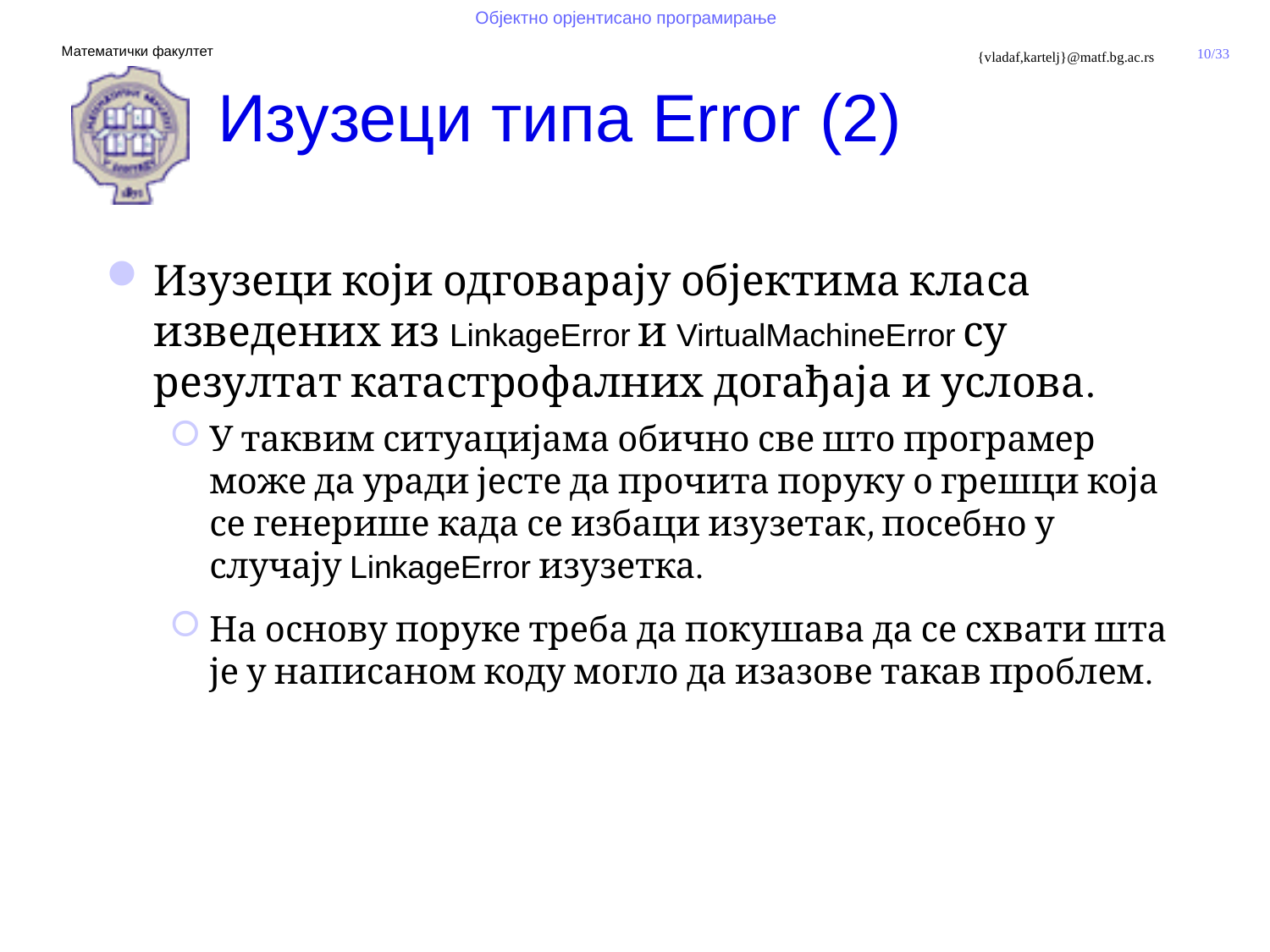

# Изузеци типа Error (2)
Изузеци који одговарају објектима класа изведених из LinkageError и VirtualMachineError су резултат катастрофалних догађаја и услова.
У таквим ситуацијама обично све што програмер може да уради јесте да прочита поруку о грешци која се генерише када се избаци изузетак, посебно у случају LinkageError изузетка.
На основу поруке треба да покушава да се схвати шта је у написаном коду могло да изазове такав проблем.